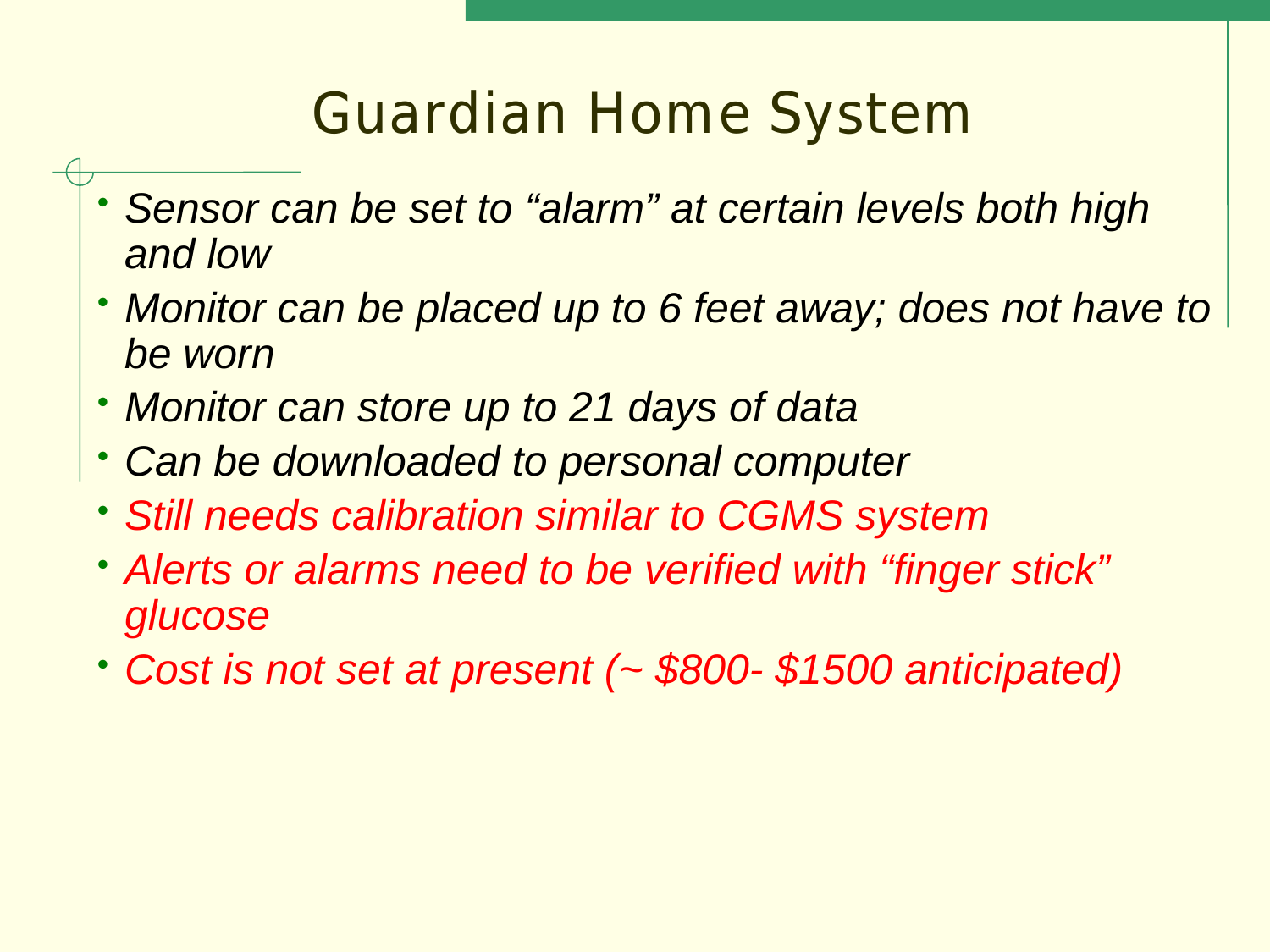

# Guardian Home System
Sensor can be set to “alarm” at certain levels both high and low
Monitor can be placed up to 6 feet away; does not have to be worn
Monitor can store up to 21 days of data
Can be downloaded to personal computer
Still needs calibration similar to CGMS system
Alerts or alarms need to be verified with “finger stick” glucose
Cost is not set at present (~ $800- $1500 anticipated)